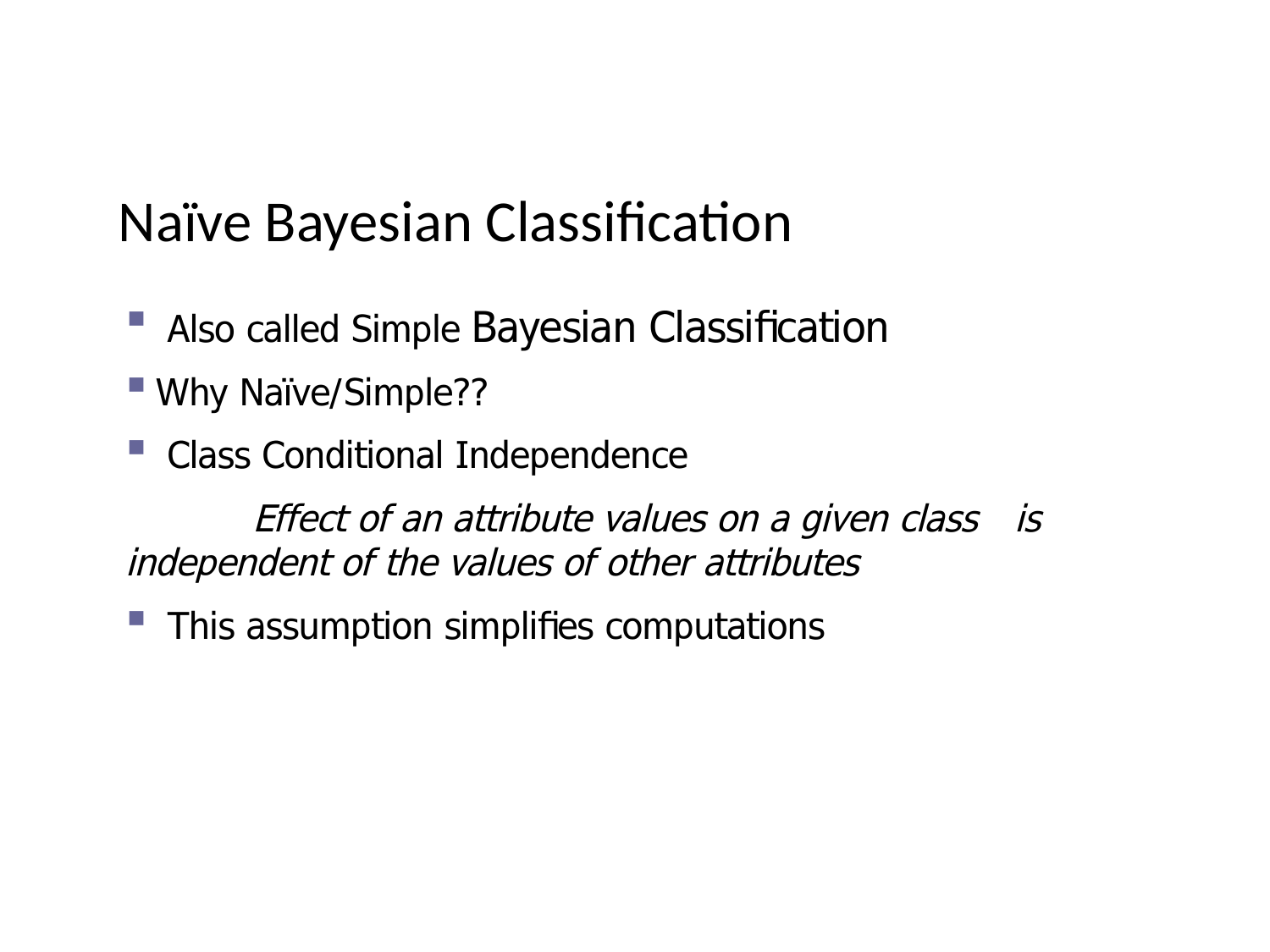

# Naïve Bayesian Classification
 Also called Simple Bayesian Classification
Why Naïve/Simple??
 Class Conditional Independence
	Effect of an attribute values on a given class 	is independent of the values of other attributes
 This assumption simplifies computations